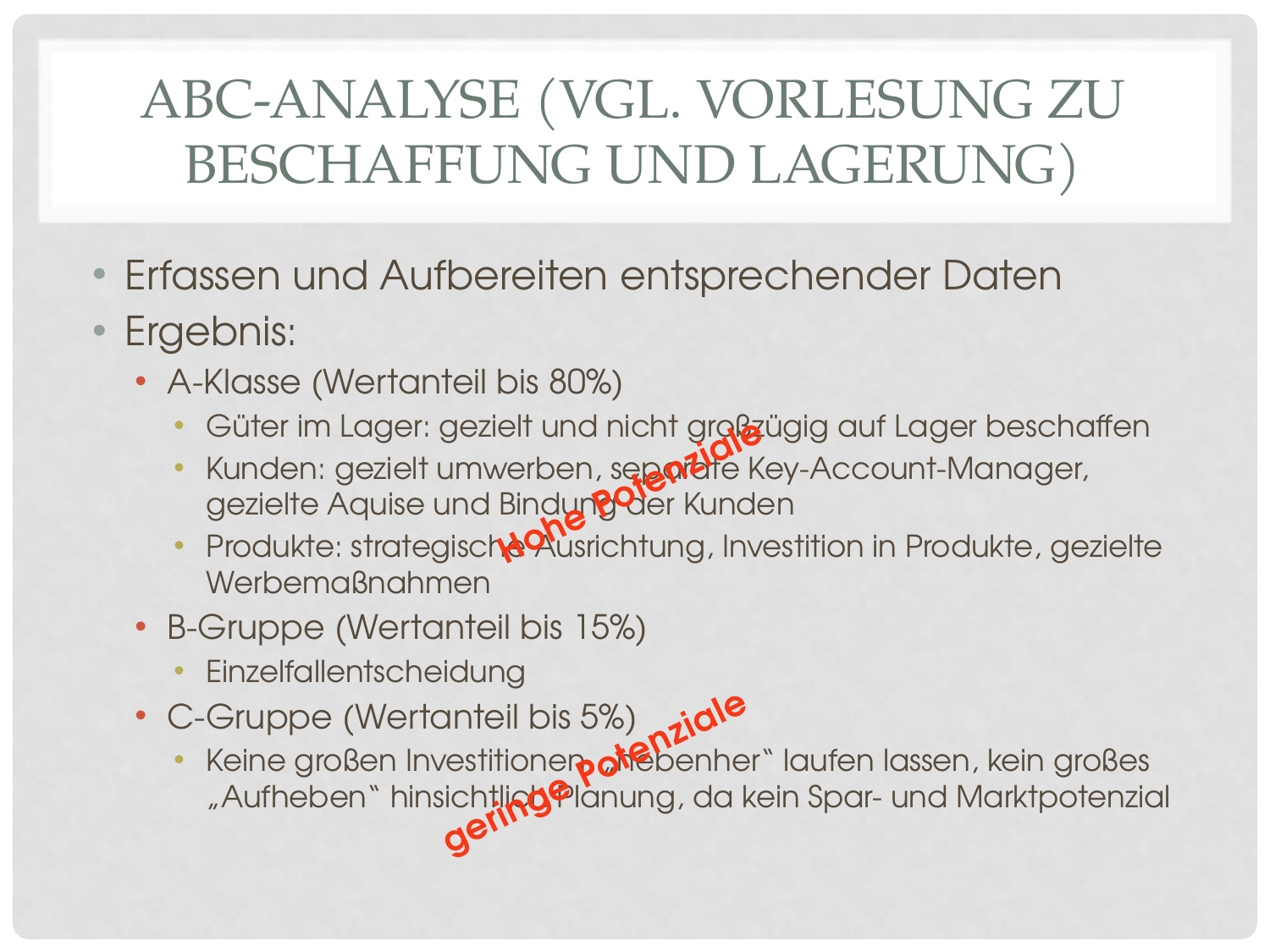

# ABC-Analyse (vgl. Vorlesung zu Beschaffung und Lagerung)
Erfassen und Aufbereiten entsprechender Daten
Ergebnis:
A-Klasse (Wertanteil bis 80%)
Güter im Lager: gezielt und nicht großzügig auf Lager beschaffen
Kunden: gezielt umwerben, separate Key-Account-Manager, gezielte Aquise und Bindung der Kunden
Produkte: strategische Ausrichtung, Investition in Produkte, gezielte Werbemaßnahmen
B-Gruppe (Wertanteil bis 15%)
Einzelfallentscheidung
C-Gruppe (Wertanteil bis 5%)
Keine großen Investitionen, „nebenher“ laufen lassen, kein großes „Aufheben“ hinsichtlich Planung, da kein Spar- und Marktpotenzial

Hohe Potenziale
geringe Potenziale